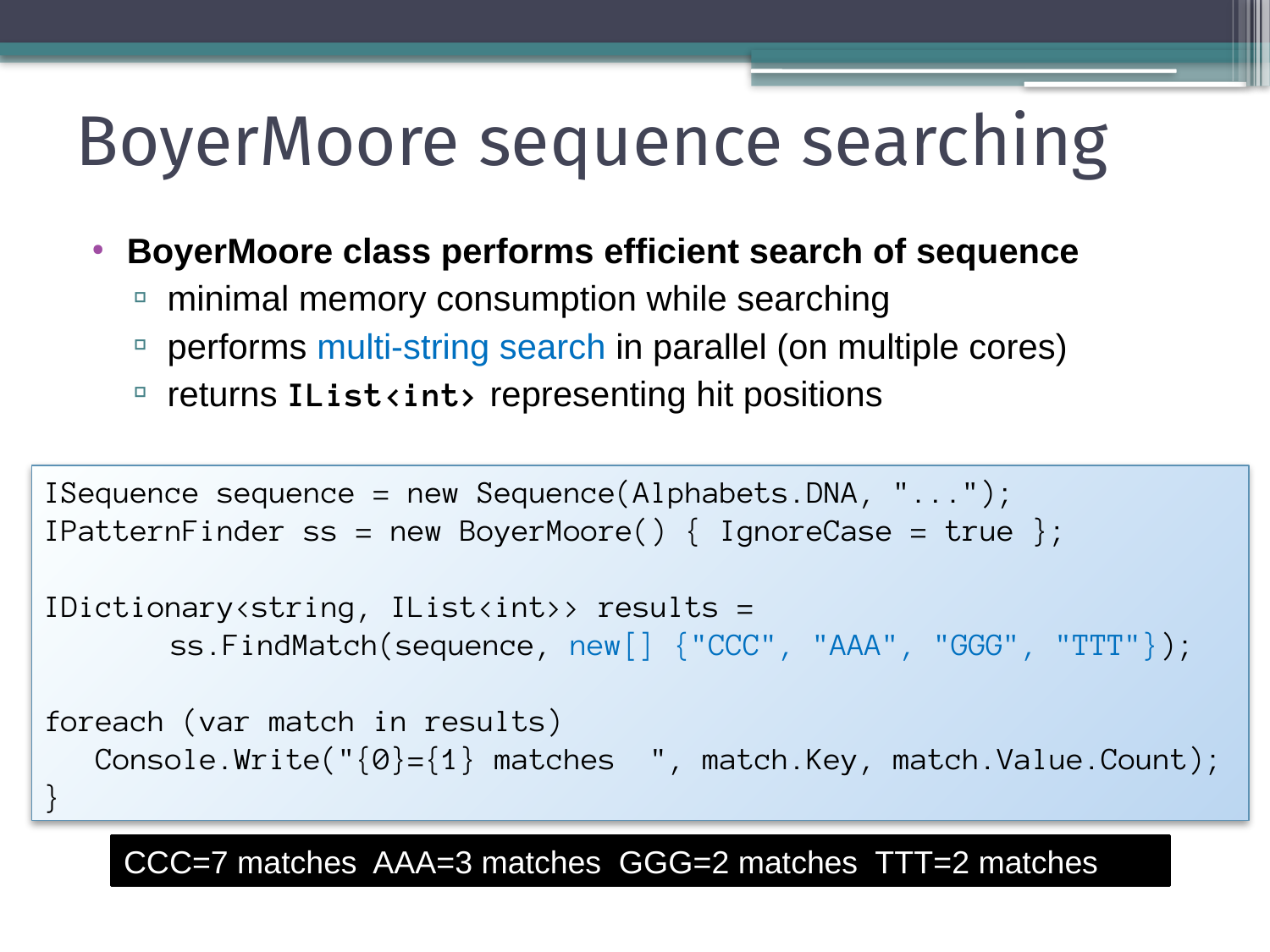

# BoyerMoore sequence searching
BoyerMoore class performs efficient search of sequence
minimal memory consumption while searching
performs multi-string search in parallel (on multiple cores)
returns IList<int> representing hit positions

ISequence sequence = new Sequence(Alphabets.DNA, "...");
IPatternFinder ss = new BoyerMoore() { IgnoreCase = true };

IDictionary<string, IList<int>> results =
	ss.FindMatch(sequence, new[] {"CCC", "AAA", "GGG", "TTT"});

foreach (var match in results)
   Console.Write("{0}={1} matches  ", match.Key, match.Value.Count);
}
CCC=7 matches  AAA=3 matches  GGG=2 matches  TTT=2 matches